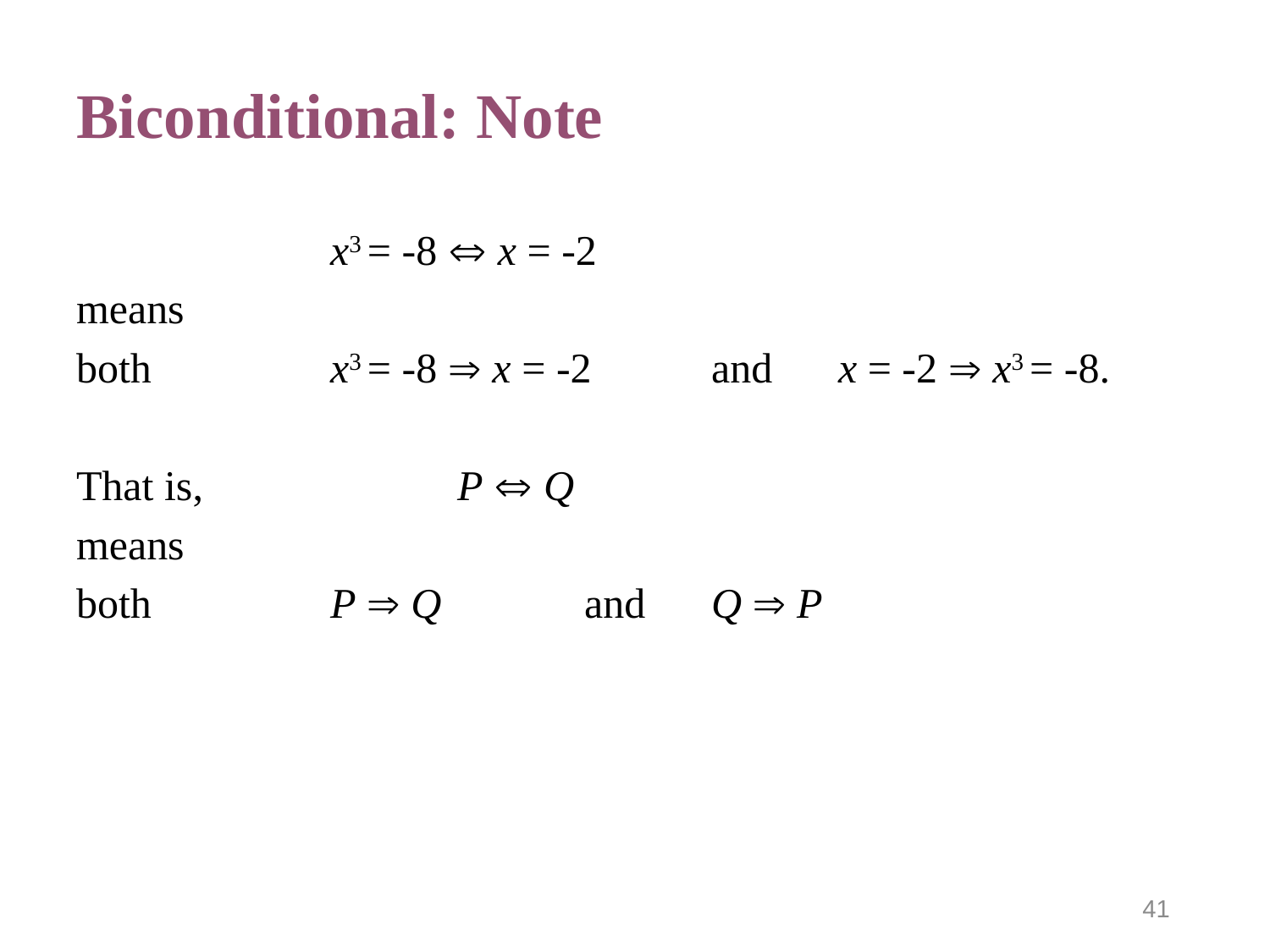

# Biconditional: Note
		x3 = -8 ⇔ x = -2
means
both 		x3 = -8 ⇒ x = -2 	and  	x = -2 ⇒ x3 = -8.

That is,		P ⇔ Q
means
both 		P ⇒ Q		and	Q ⇒ P

41